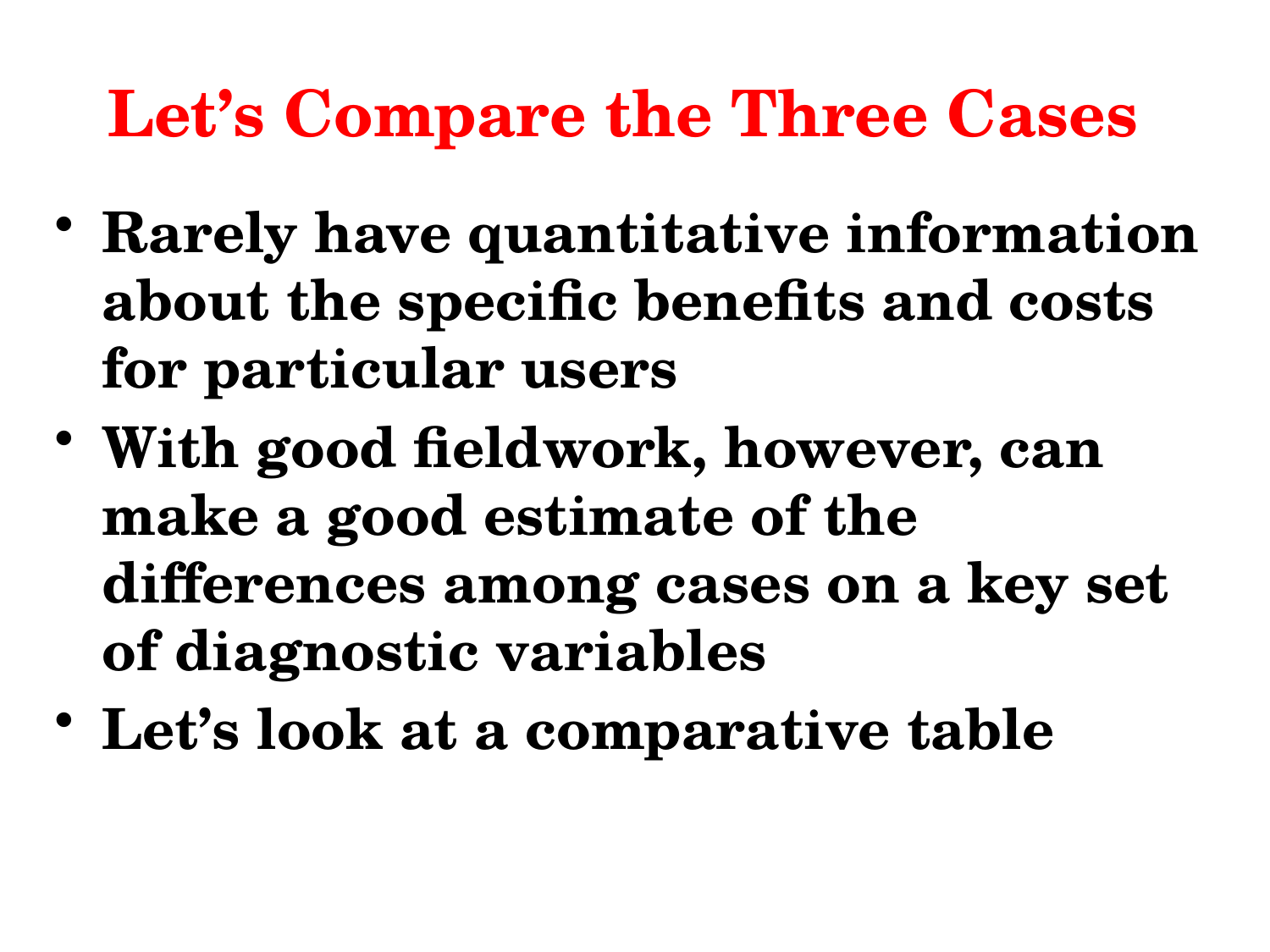

Let’s Compare the Three Cases
Rarely have quantitative information about the specific benefits and costs for particular users
With good fieldwork, however, can make a good estimate of the differences among cases on a key set of diagnostic variables
Let’s look at a comparative table